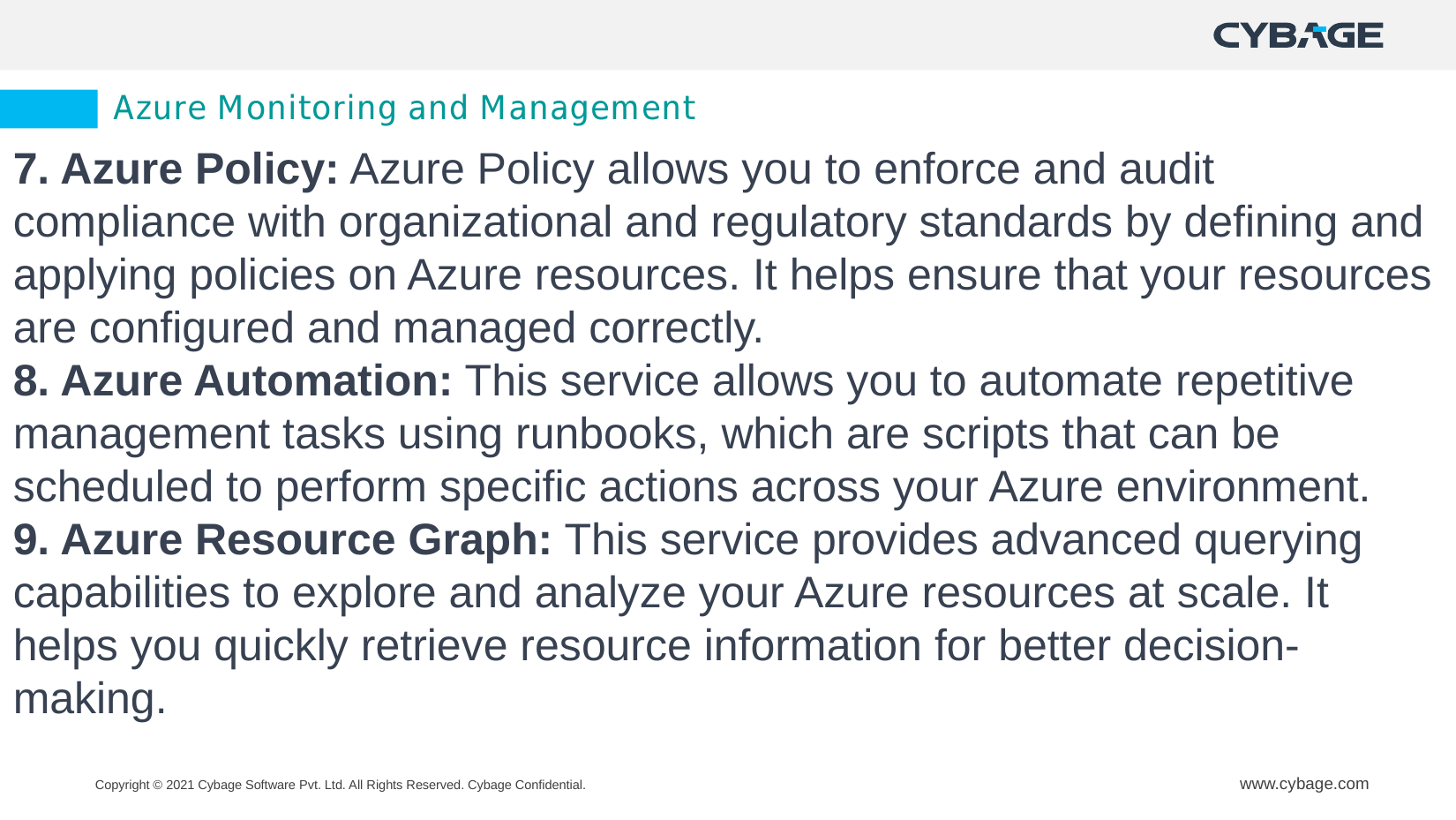

# Azure Monitoring and Management
7. Azure Policy: Azure Policy allows you to enforce and audit compliance with organizational and regulatory standards by defining and applying policies on Azure resources. It helps ensure that your resources are configured and managed correctly.
8. Azure Automation: This service allows you to automate repetitive management tasks using runbooks, which are scripts that can be scheduled to perform specific actions across your Azure environment.
9. Azure Resource Graph: This service provides advanced querying capabilities to explore and analyze your Azure resources at scale. It helps you quickly retrieve resource information for better decision-making.